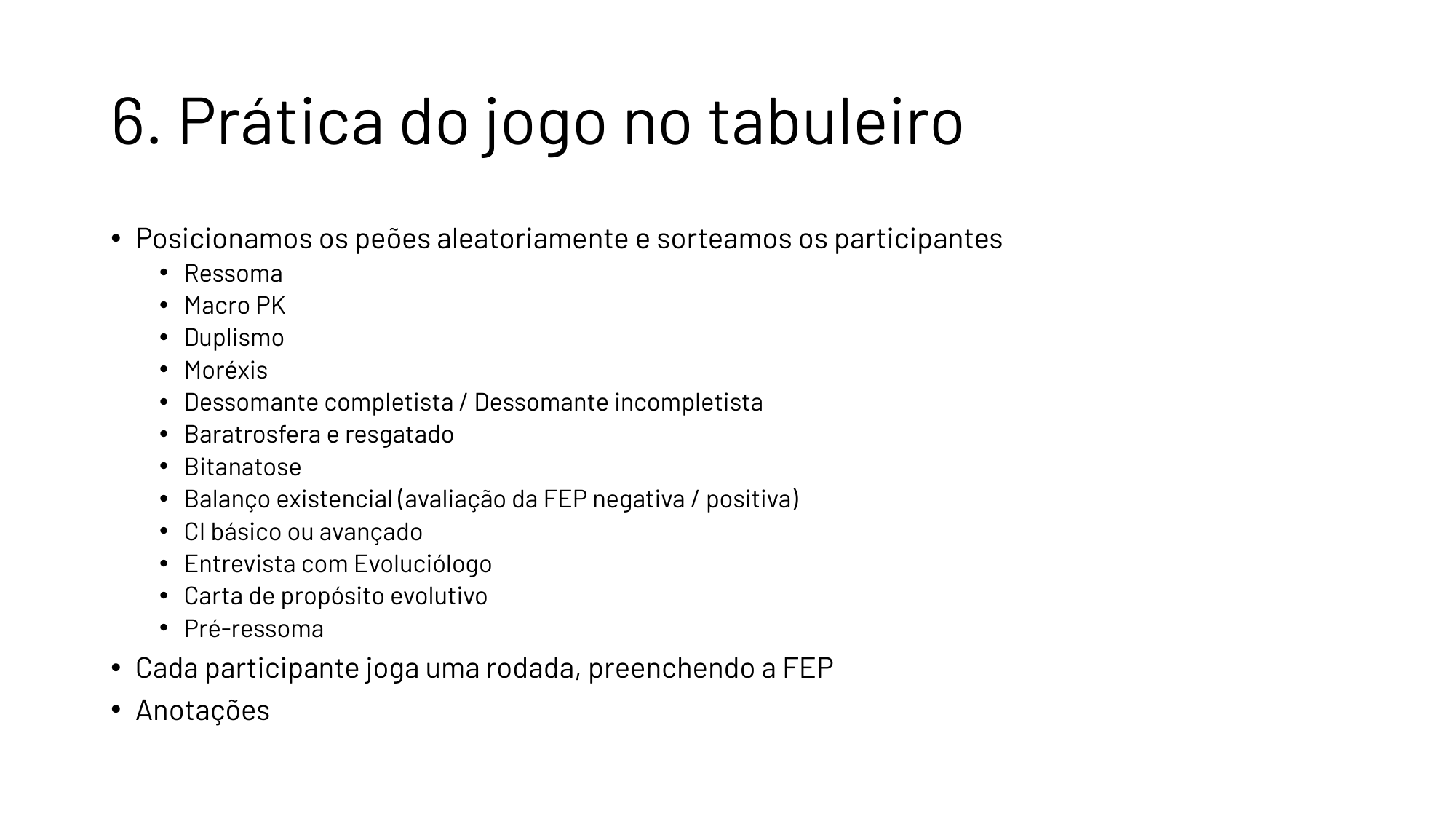

# 6. Prática do jogo no tabuleiro
Posicionamos os peões aleatoriamente e sorteamos os participantes
Ressoma
Macro PK
Duplismo
Moréxis
Dessomante completista / Dessomante incompletista
Baratrosfera e resgatado
Bitanatose
Balanço existencial (avaliação da FEP negativa / positiva)
CI básico ou avançado
Entrevista com Evoluciólogo
Carta de propósito evolutivo
Pré-ressoma
Cada participante joga uma rodada, preenchendo a FEP
Anotações